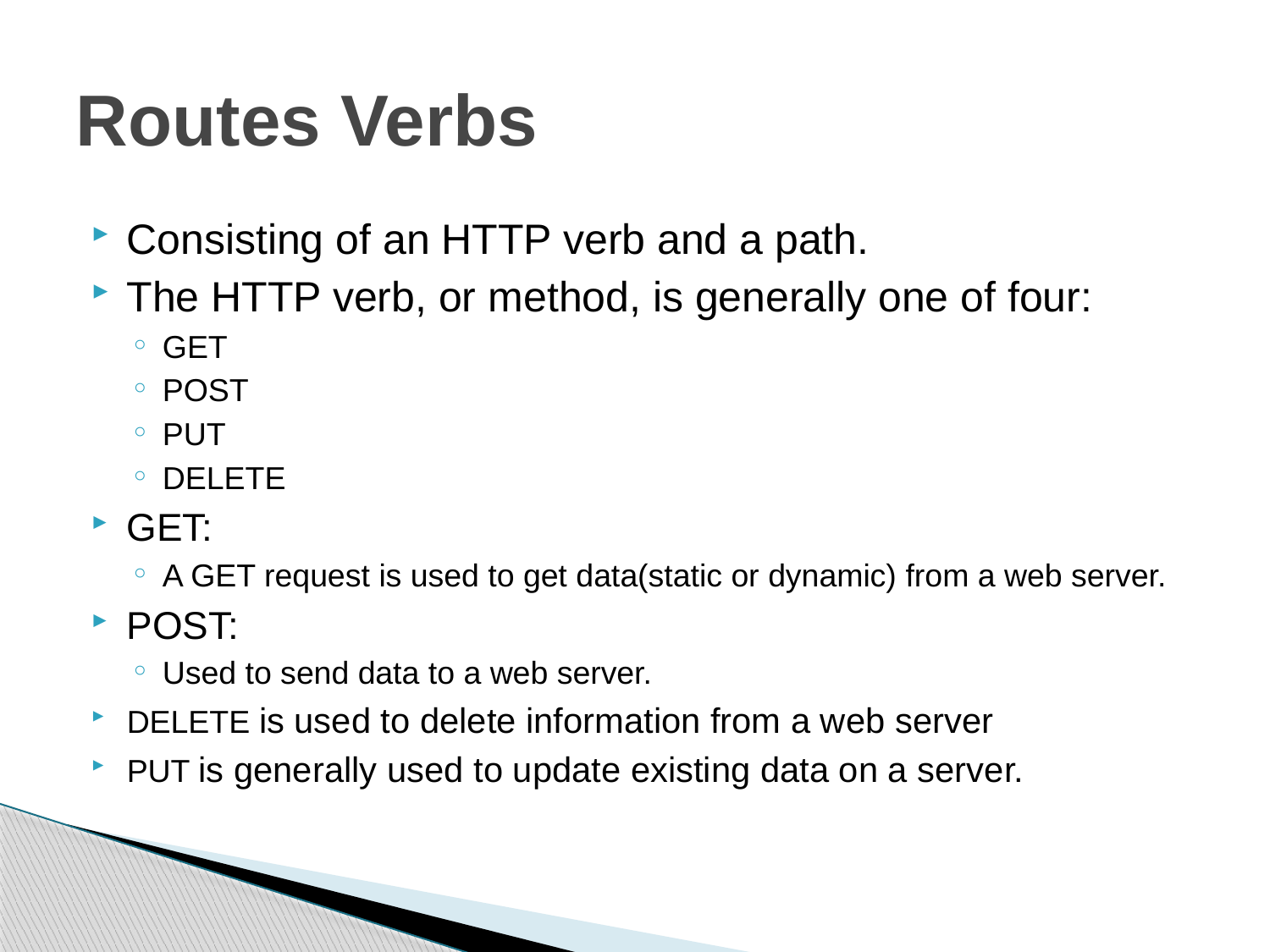

# Routes Verbs
Consisting of an HTTP verb and a path.
The HTTP verb, or method, is generally one of four:
GET
POST
PUT
DELETE
GET:
A GET request is used to get data(static or dynamic) from a web server.
POST:
Used to send data to a web server.
DELETE is used to delete information from a web server
PUT is generally used to update existing data on a server.